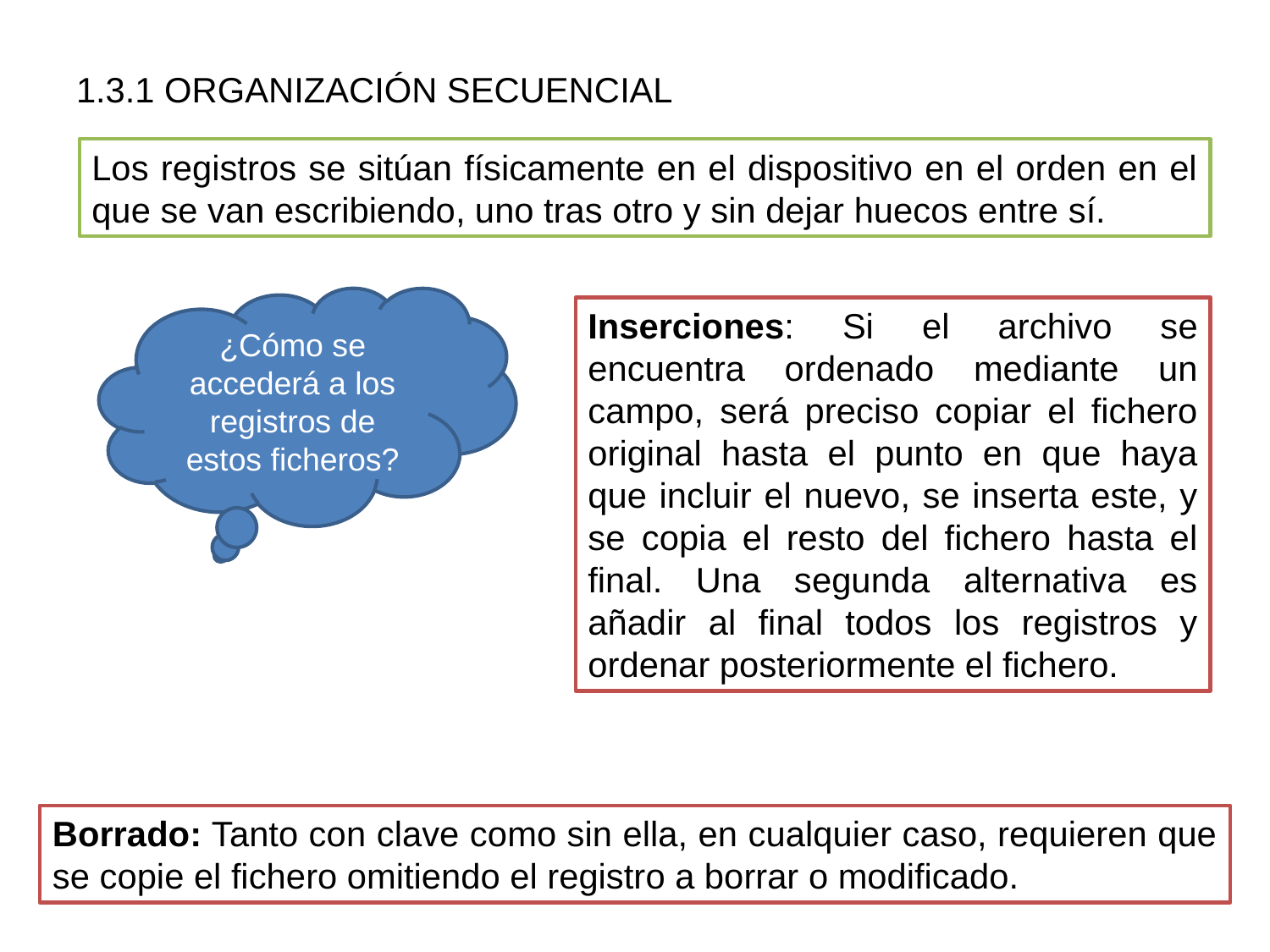

# 1.3.1 ORGANIZACIÓN SECUENCIAL
Los registros se sitúan físicamente en el dispositivo en el orden en el que se van escribiendo, uno tras otro y sin dejar huecos entre sí.
¿Cómo se accederá a los registros de estos ficheros?
Inserciones: Si el archivo se encuentra ordenado mediante un campo, será preciso copiar el fichero original hasta el punto en que haya que incluir el nuevo, se inserta este, y se copia el resto del fichero hasta el final. Una segunda alternativa es añadir al final todos los registros y ordenar posteriormente el fichero.
Borrado: Tanto con clave como sin ella, en cualquier caso, requieren que se copie el fichero omitiendo el registro a borrar o modificado.